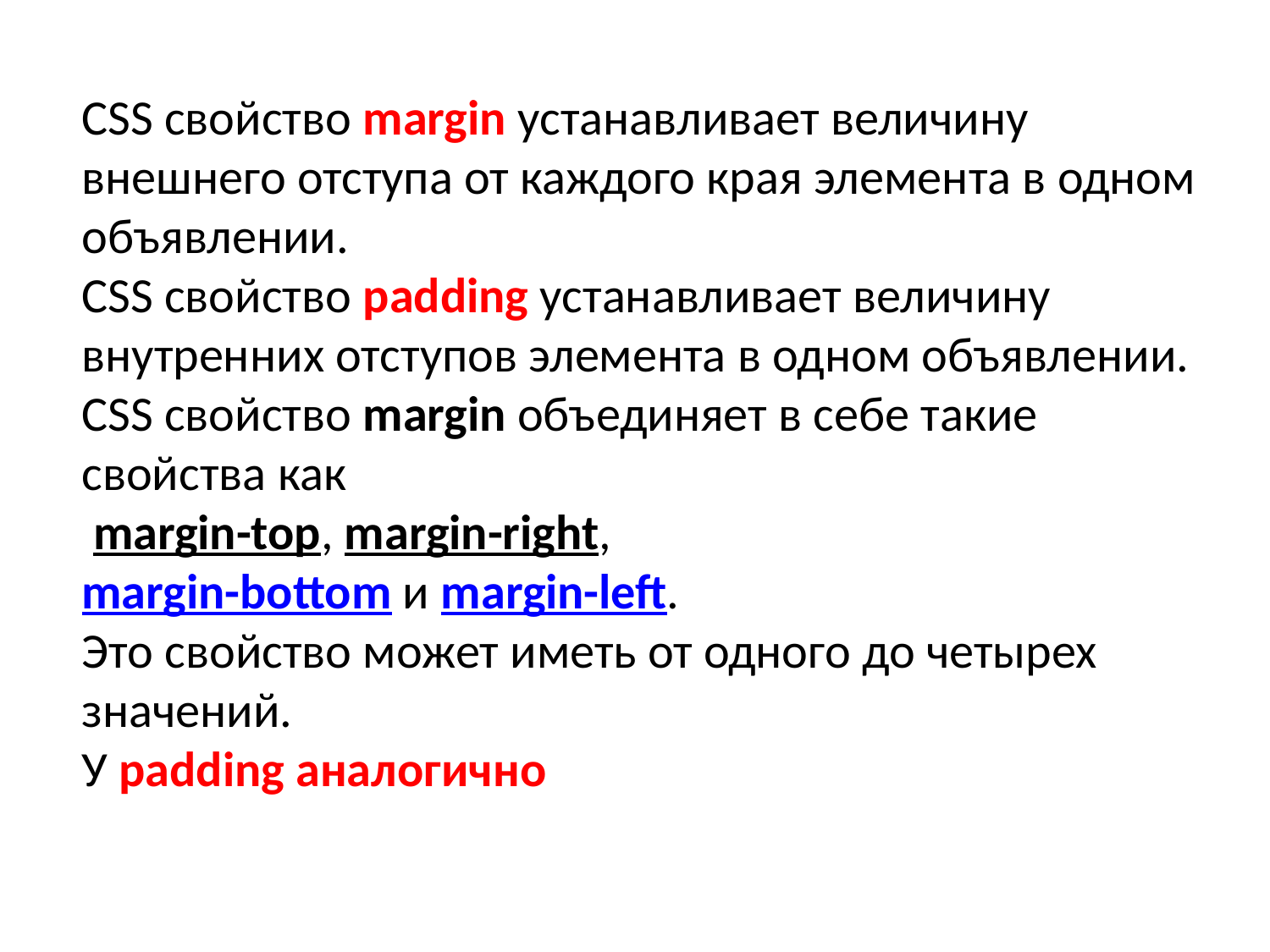

CSS свойство margin устанавливает величину внешнего отступа от каждого края элемента в одном объявлении.
CSS свойство padding устанавливает величину внутренних отступов элемента в одном объявлении.
CSS свойство margin объединяет в себе такие свойства как
 margin-top, margin-right,
margin-bottom и margin-left.
Это свойство может иметь от одного до четырех значений.
У padding аналогично